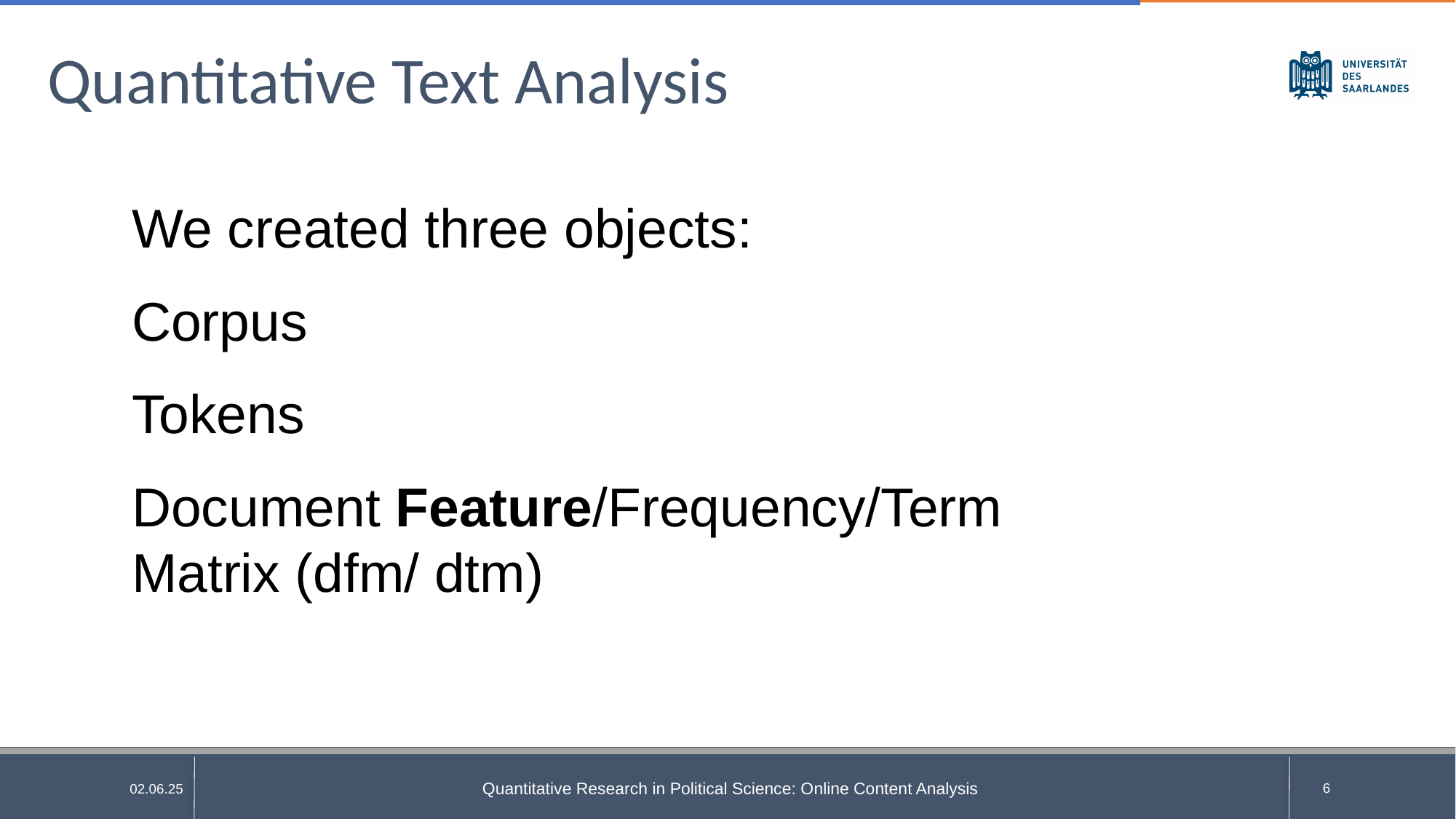

# Quantitative Text Analysis
We created three objects:
Corpus
Tokens
Document Feature/Frequency/Term Matrix (dfm/ dtm)
Quantitative Research in Political Science: Online Content Analysis
6
02.06.25